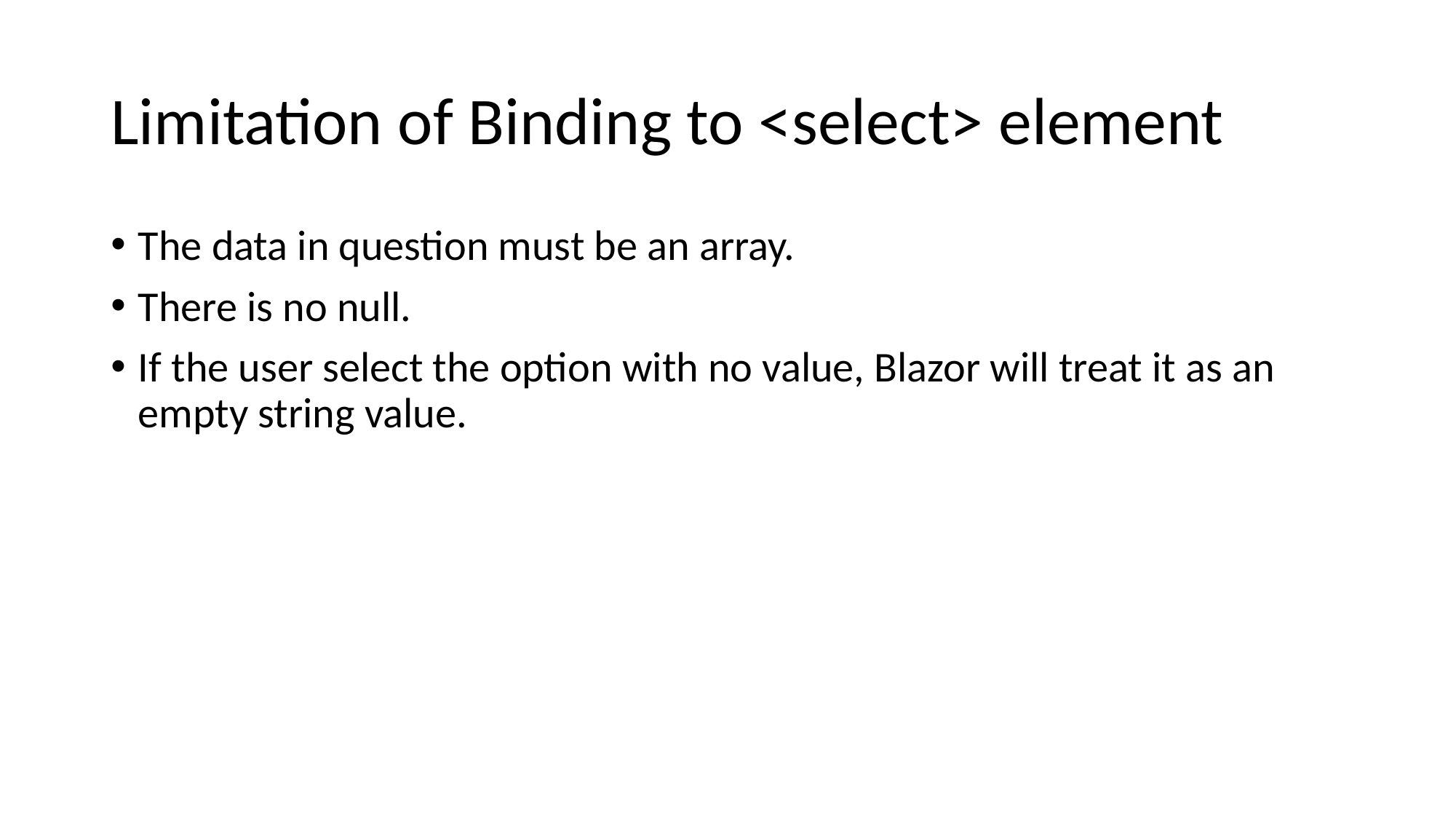

# Limitation of Binding to <select> element
The data in question must be an array.
There is no null.
If the user select the option with no value, Blazor will treat it as an empty string value.